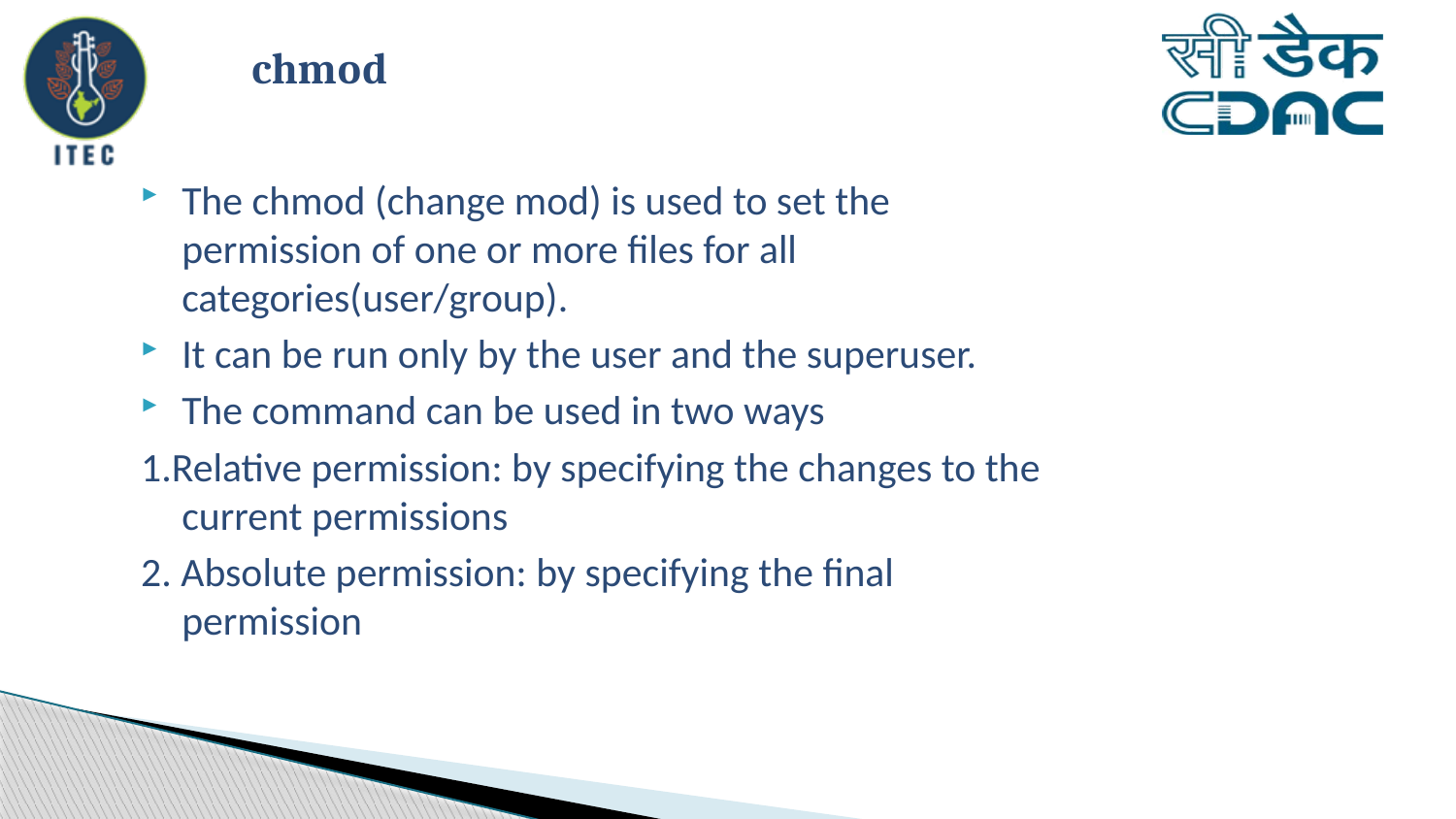

# chmod
The chmod (change mod) is used to set the permission of one or more files for all  categories(user/group).
It can be run only by the user and the superuser.
The command can be used in two ways
1.Relative permission: by specifying the changes to the current permissions
2. Absolute permission: by specifying the final permission